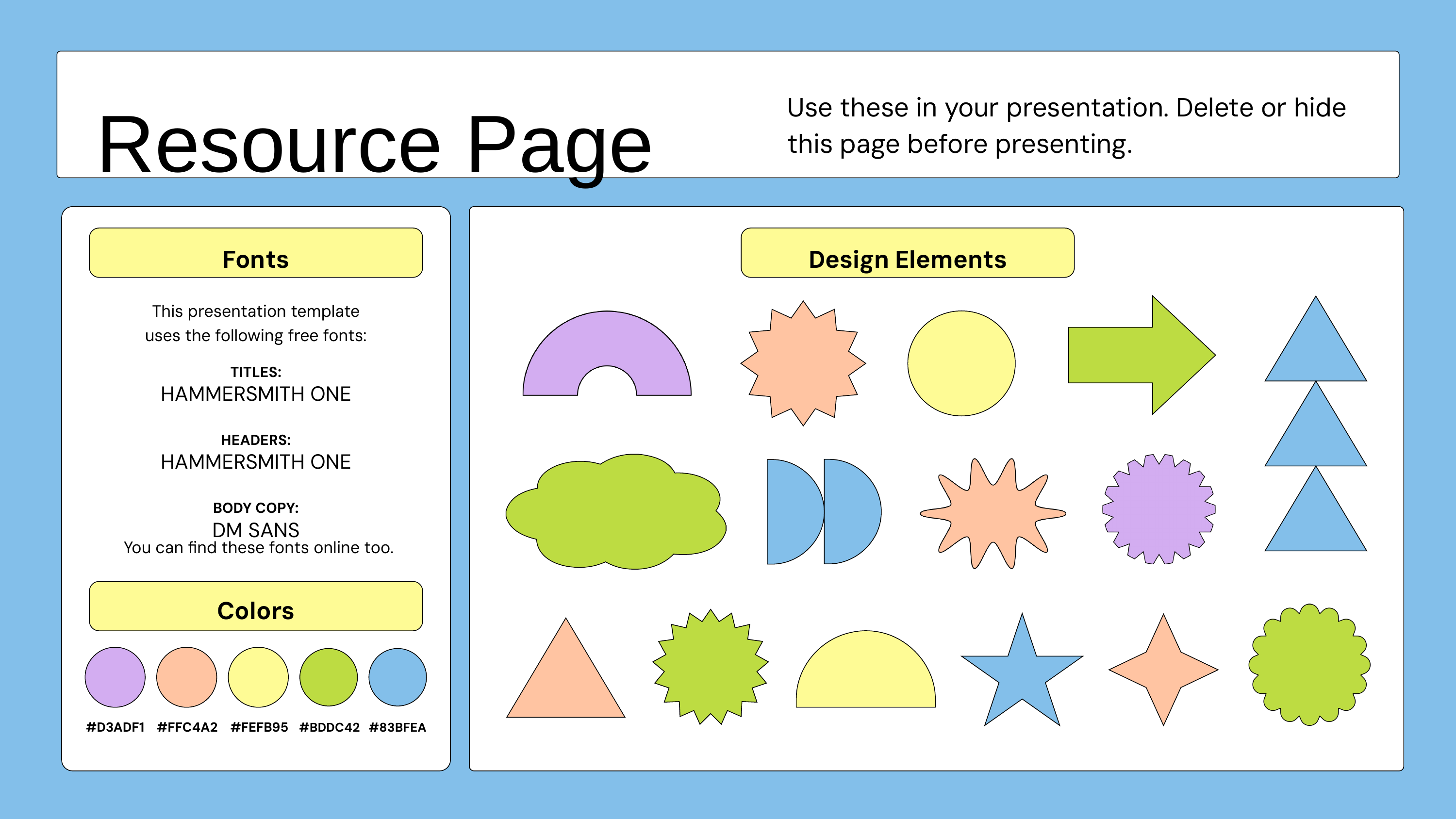

Resource Page
Use these in your presentation. Delete or hide this page before presenting.

Fonts
Design Elements

This presentation template
uses the following free fonts:

TITLES:
HAMMERSMITH ONE

HEADERS:
HAMMERSMITH ONE

BODY COPY:
DM SANS

You can find these fonts online too.

Colors

#D3ADF1
#FFC4A2
#FEFB95
#BDDC42
#83BFEA